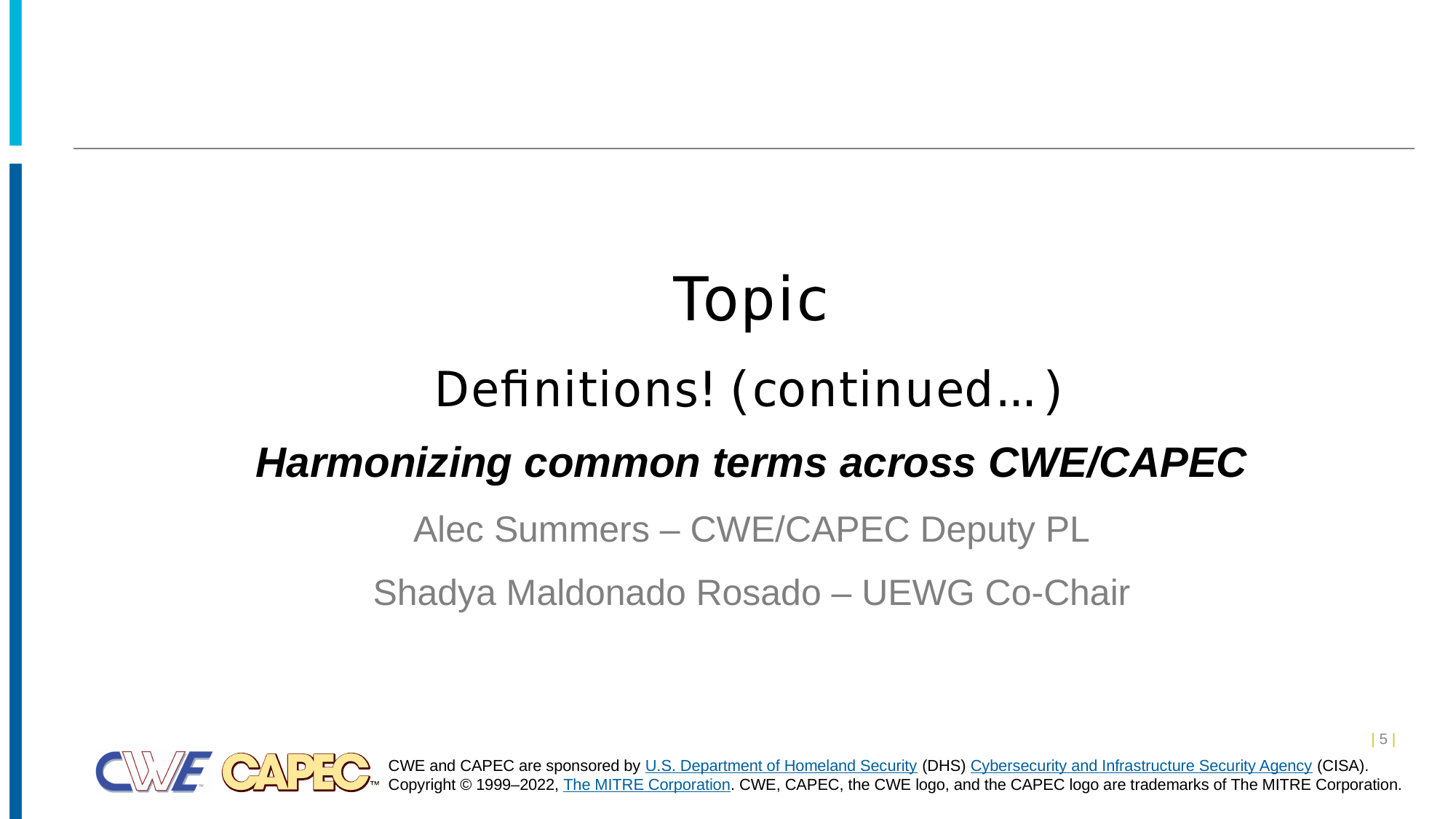

Topic
Definitions! (continued…)
Harmonizing common terms across CWE/CAPEC
Alec Summers – CWE/CAPEC Deputy PL
Shadya Maldonado Rosado – UEWG Co-Chair
| 5 |